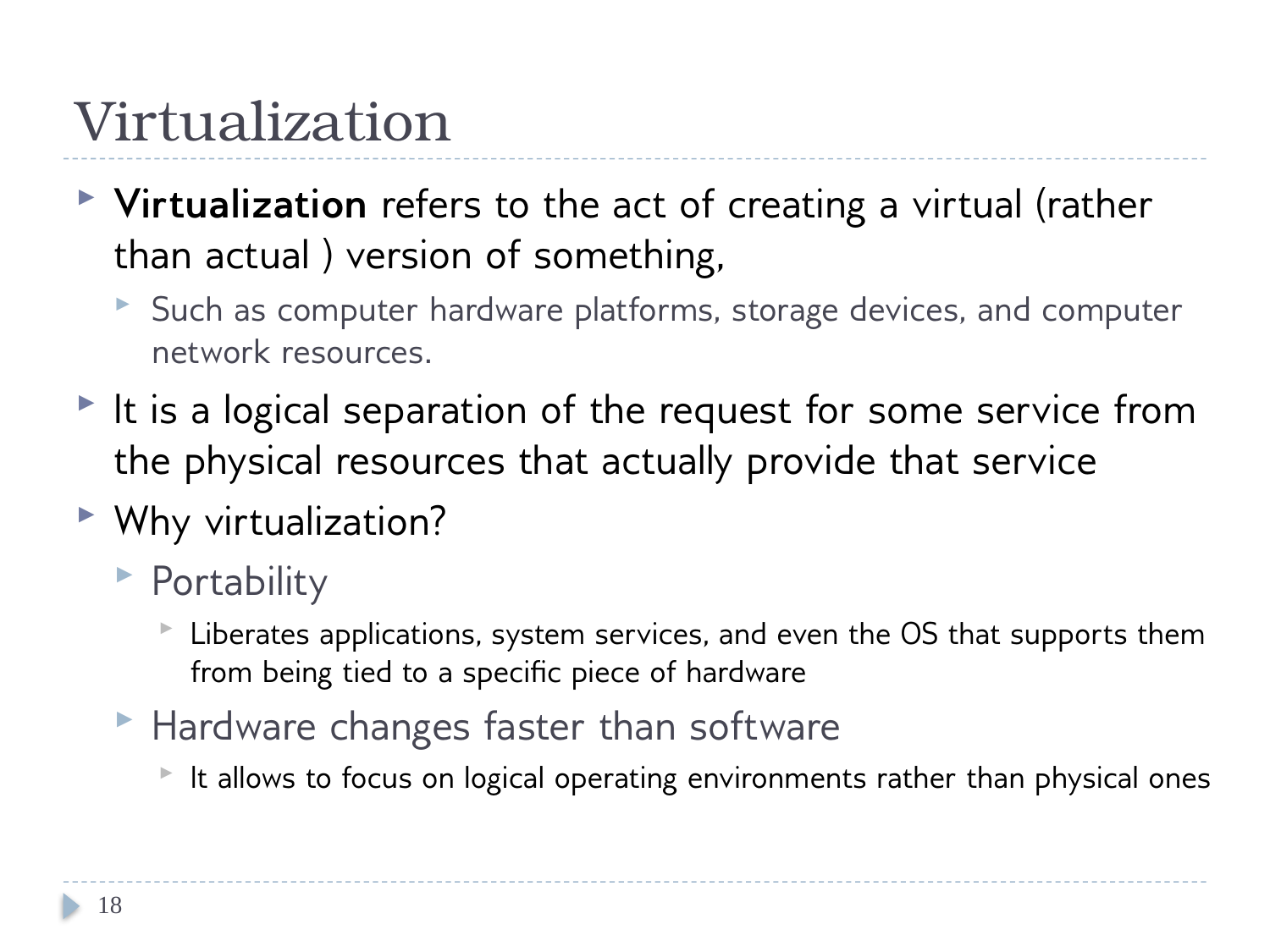

# Virtualization
Virtualization refers to the act of creating a virtual (rather than actual ) version of something,
Such as computer hardware platforms, storage devices, and computer network resources.
It is a logical separation of the request for some service from the physical resources that actually provide that service
Why virtualization?
Portability
Liberates applications, system services, and even the OS that supports them from being tied to a specific piece of hardware
Hardware changes faster than software
It allows to focus on logical operating environments rather than physical ones 

18